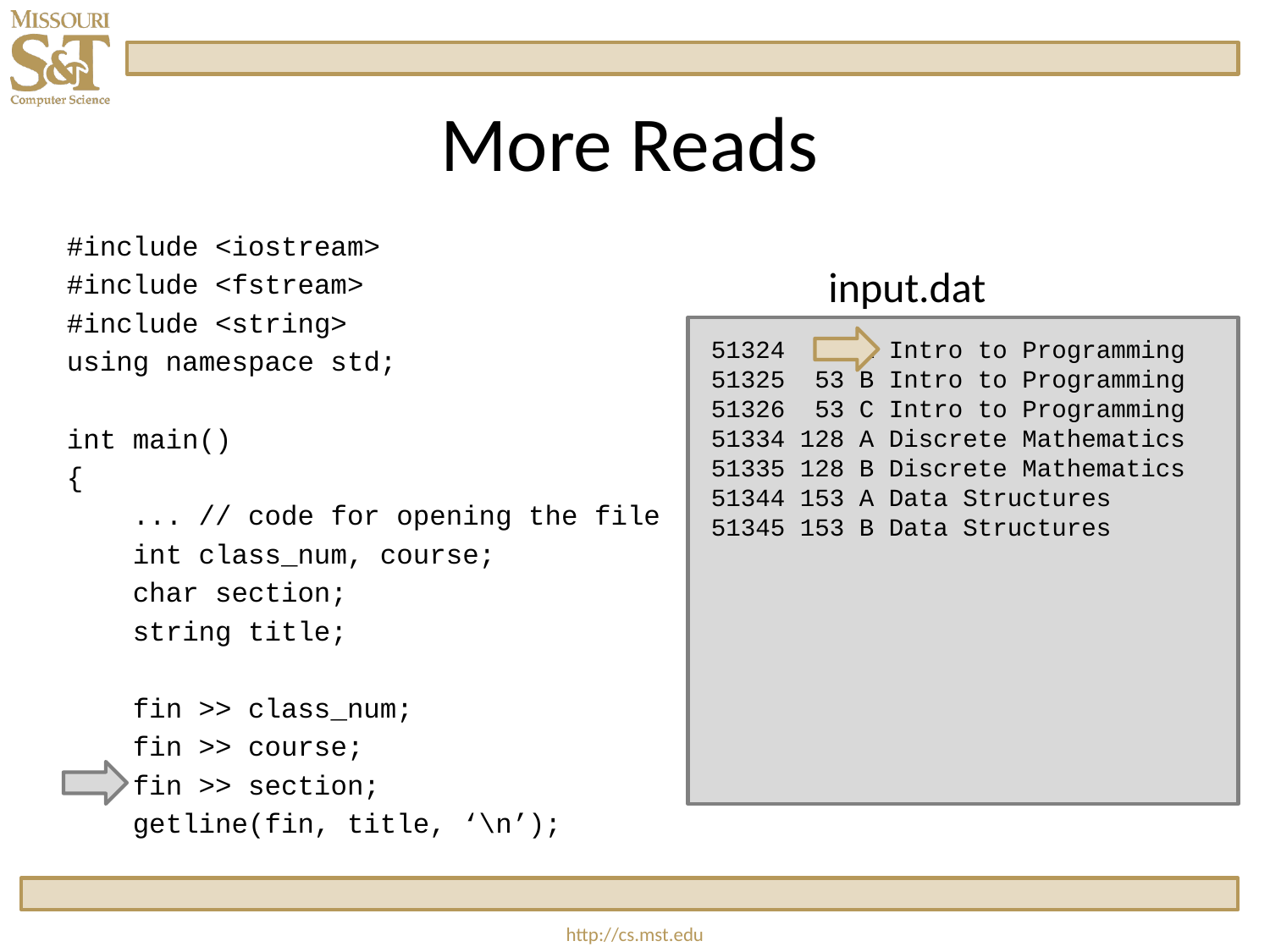

# More Reads
  #include <iostream>
  #include <fstream>
  #include <string>
  using namespace std;

  int main()
  {
      ... // code for opening the file
      int class_num, course;
      char section;
      string title;

      fin >> class_num;
      fin >> course;
      fin >> section;
      getline(fin, title, ‘\n’);
input.dat

51324  53 A Intro to Programming
51325  53 B Intro to Programming
51326  53 C Intro to Programming
51334 128 A Discrete Mathematics
51335 128 B Discrete Mathematics
51344 153 A Data Structures
51345 153 B Data Structures